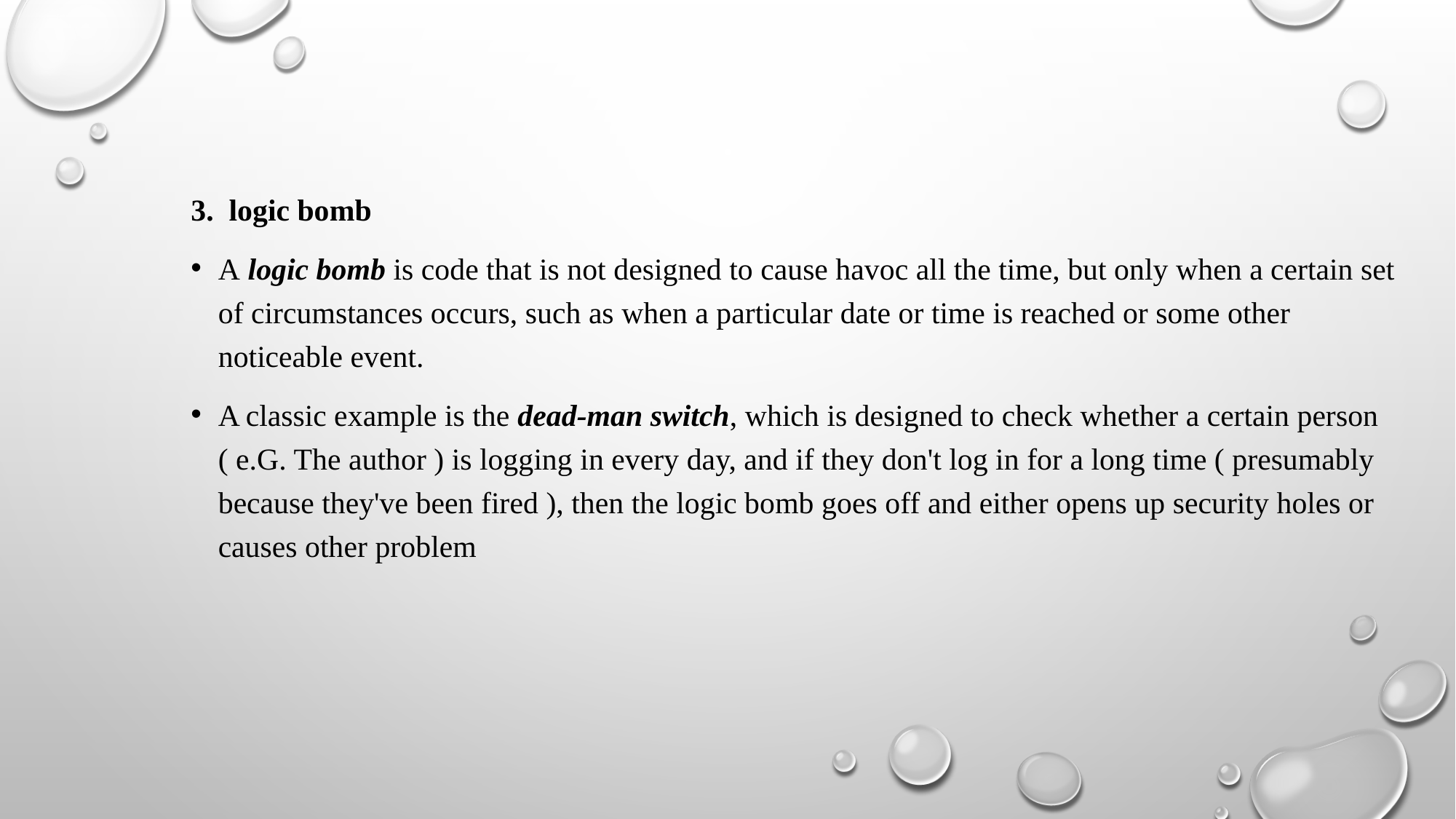

3.  logic bomb
A logic bomb is code that is not designed to cause havoc all the time, but only when a certain set of circumstances occurs, such as when a particular date or time is reached or some other noticeable event.
A classic example is the dead-man switch, which is designed to check whether a certain person ( e.G. The author ) is logging in every day, and if they don't log in for a long time ( presumably because they've been fired ), then the logic bomb goes off and either opens up security holes or causes other problem